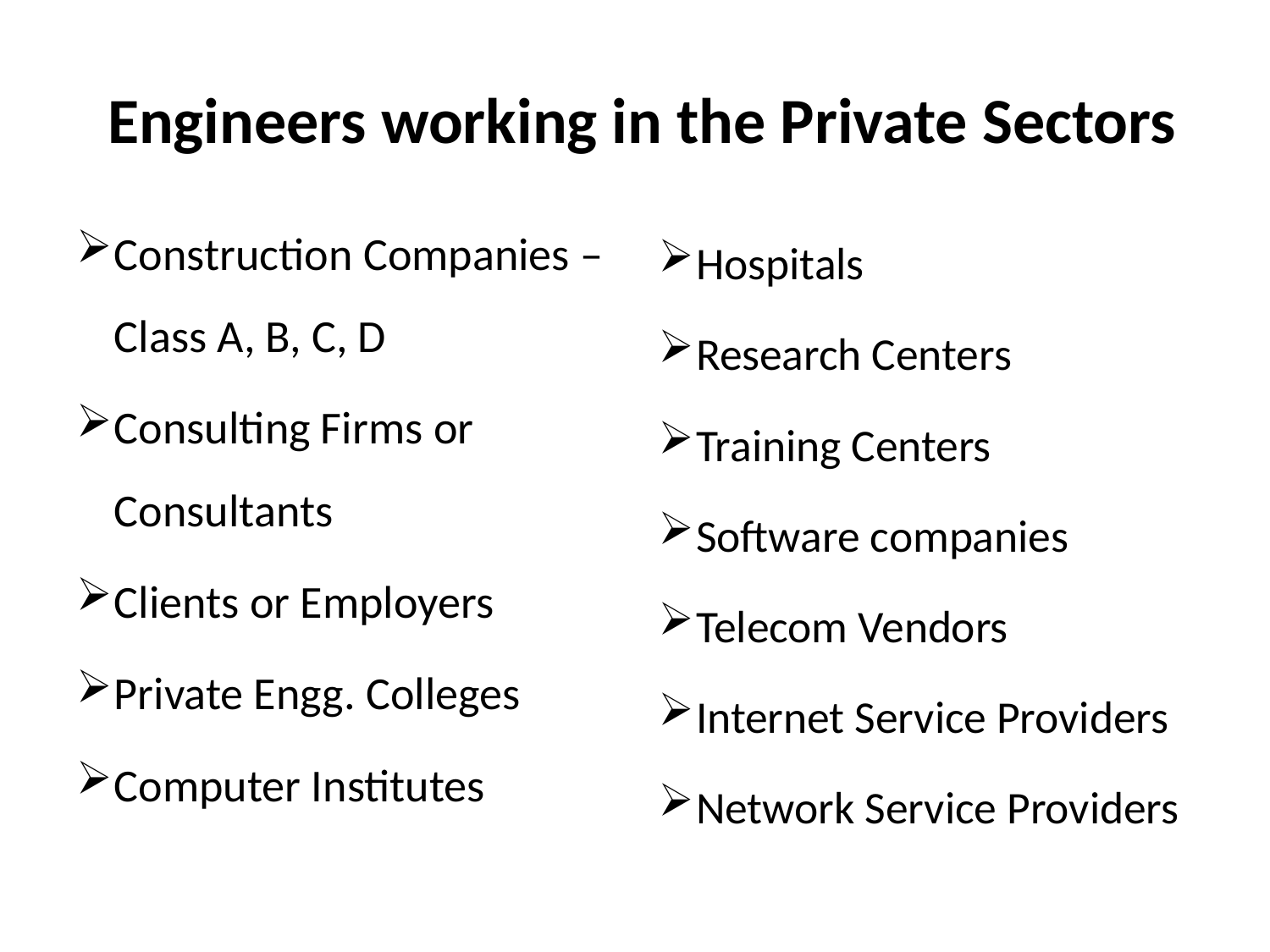

# Engineers working in the Private Sectors
Construction Companies – Class A, B, C, D
Consulting Firms or Consultants
Clients or Employers
Private Engg. Colleges
Computer Institutes

Hospitals
Research Centers
Training Centers
Software companies
Telecom Vendors
Internet Service Providers
Network Service Providers